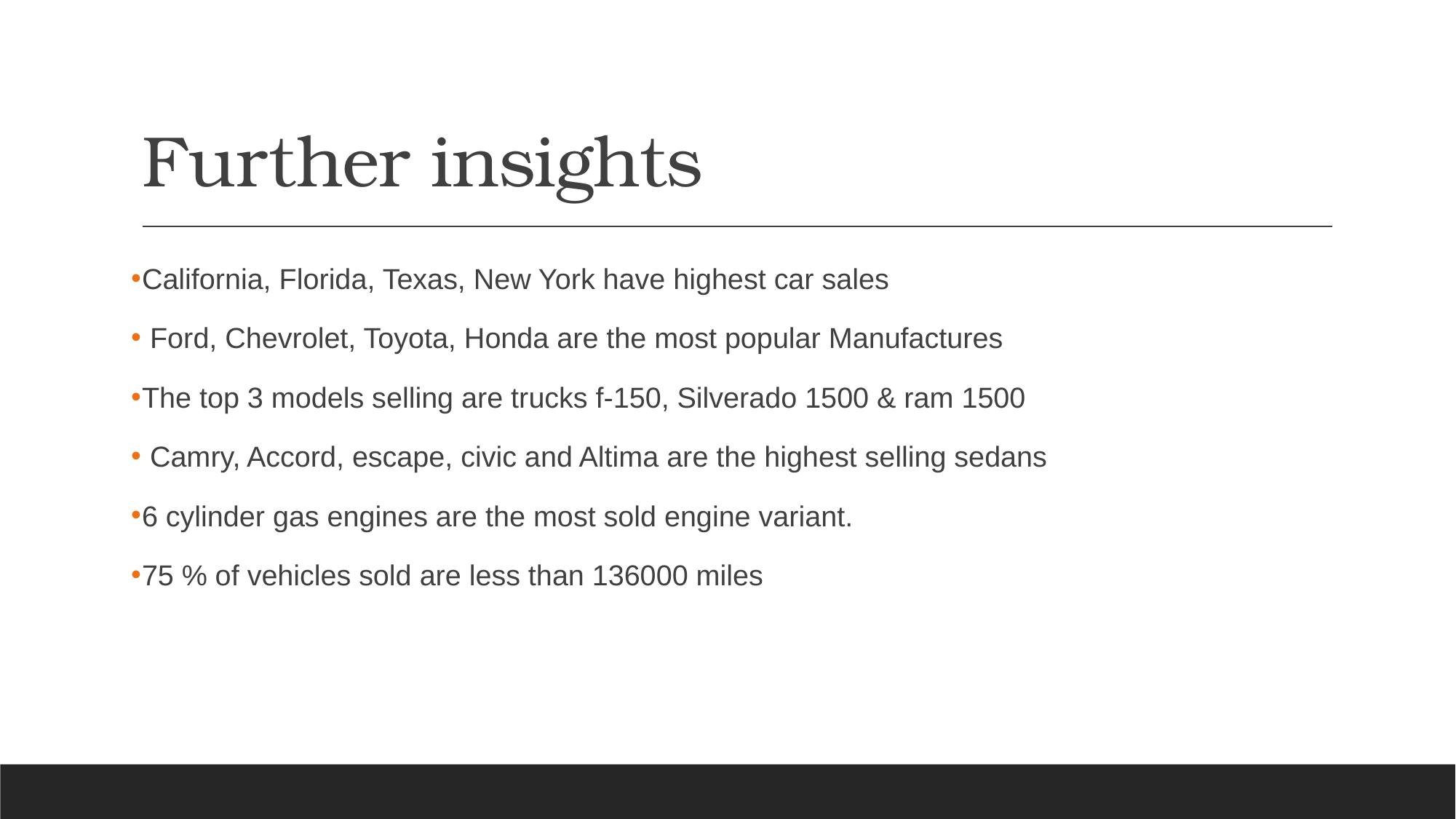

# Further insights
California, Florida, Texas, New York have highest car sales
 Ford, Chevrolet, Toyota, Honda are the most popular Manufactures
The top 3 models selling are trucks f-150, Silverado 1500 & ram 1500
 Camry, Accord, escape, civic and Altima are the highest selling sedans
6 cylinder gas engines are the most sold engine variant.
75 % of vehicles sold are less than 136000 miles